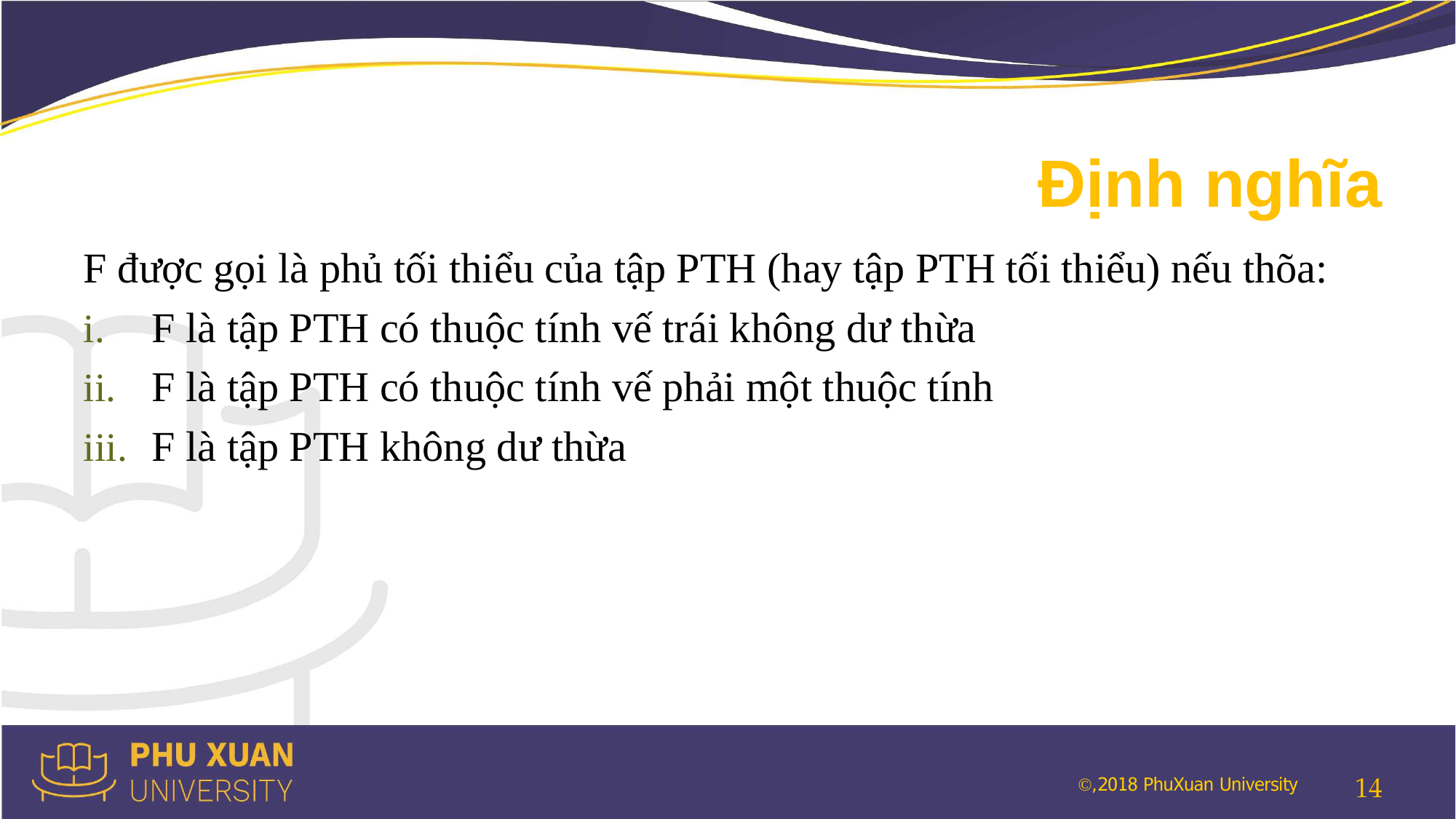

# Định nghĩa
F được gọi là phủ tối thiểu của tập PTH (hay tập PTH tối thiểu) nếu thõa:
F là tập PTH có thuộc tính vế trái không dư thừa
F là tập PTH có thuộc tính vế phải một thuộc tính
F là tập PTH không dư thừa
14